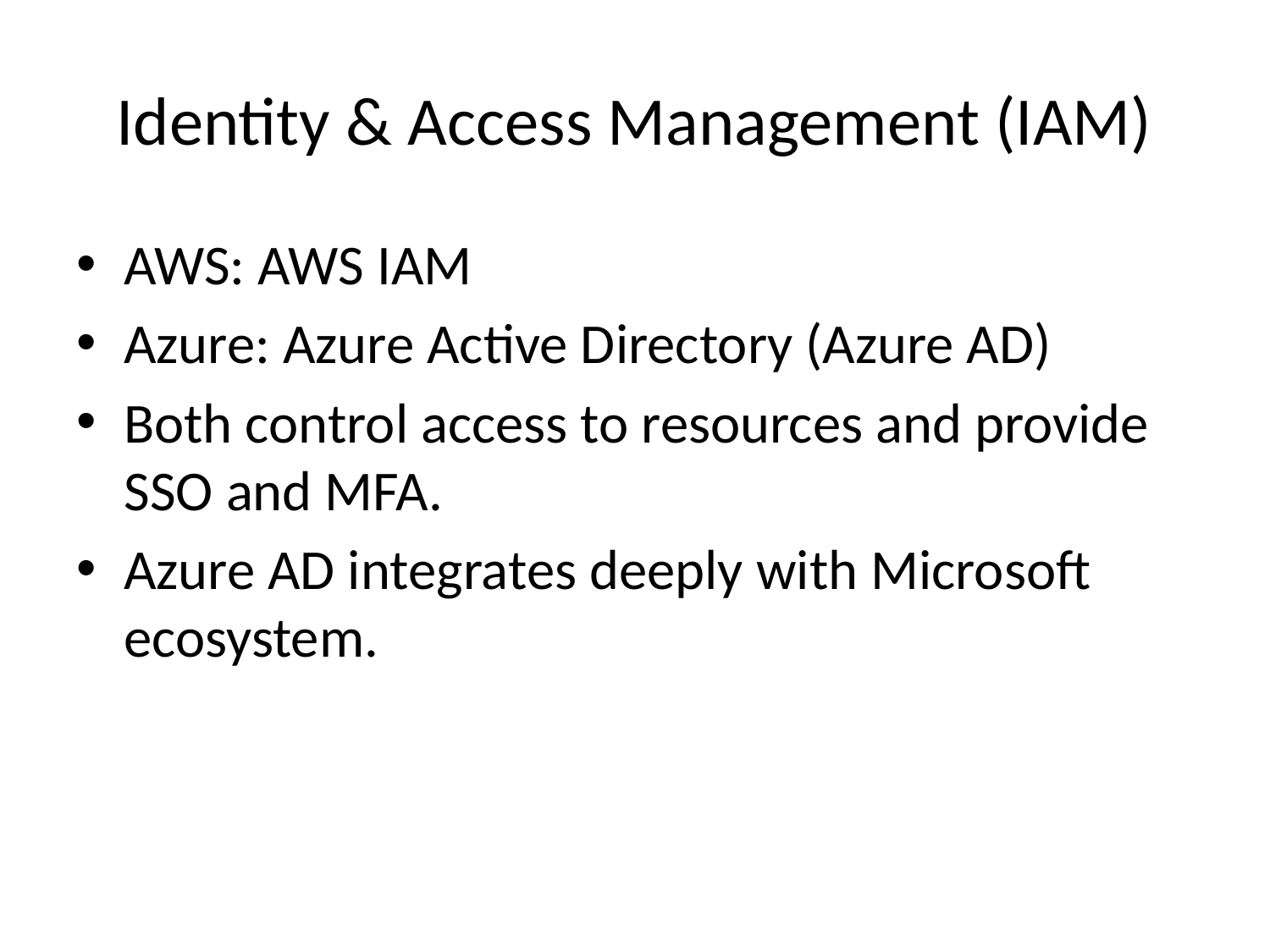

# Identity & Access Management (IAM)
AWS: AWS IAM
Azure: Azure Active Directory (Azure AD)
Both control access to resources and provide SSO and MFA.
Azure AD integrates deeply with Microsoft ecosystem.